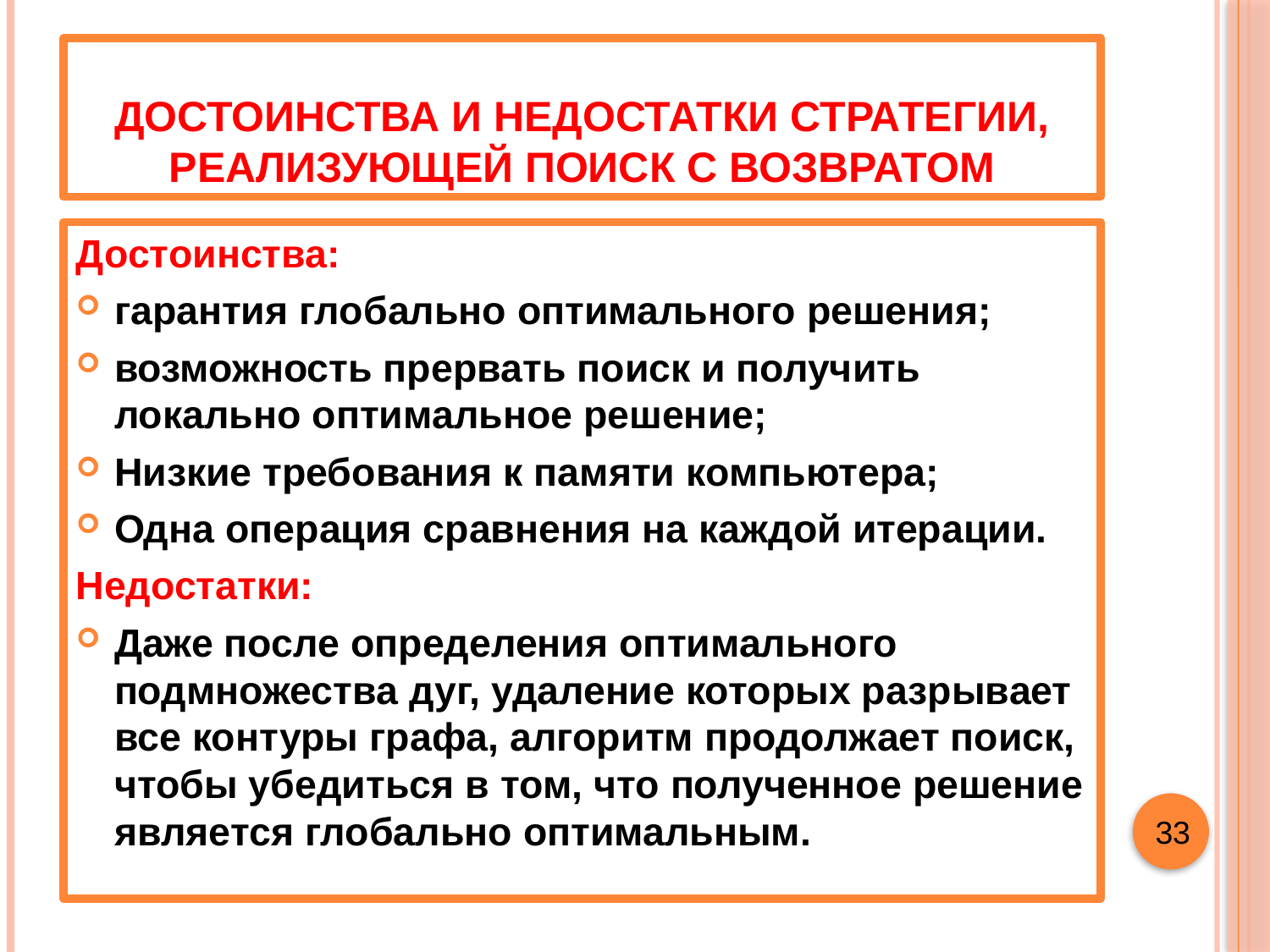

# ДОСТОИНСТВА И НЕДОСТАТКИ СТРАТЕГИИ, РЕАЛИЗУЮЩЕЙ ПОИСК С ВОЗВРАТОМ
Достоинства:
гарантия глобально оптимального решения;
возможность прервать поиск и получить локально оптимальное решение;
Низкие требования к памяти компьютера;
Одна операция сравнения на каждой итерации.
Недостатки:
Даже после определения оптимального подмножества дуг, удаление которых разрывает все контуры графа, алгоритм продолжает поиск, чтобы убедиться в том, что полученное решение является глобально оптимальным.
  33